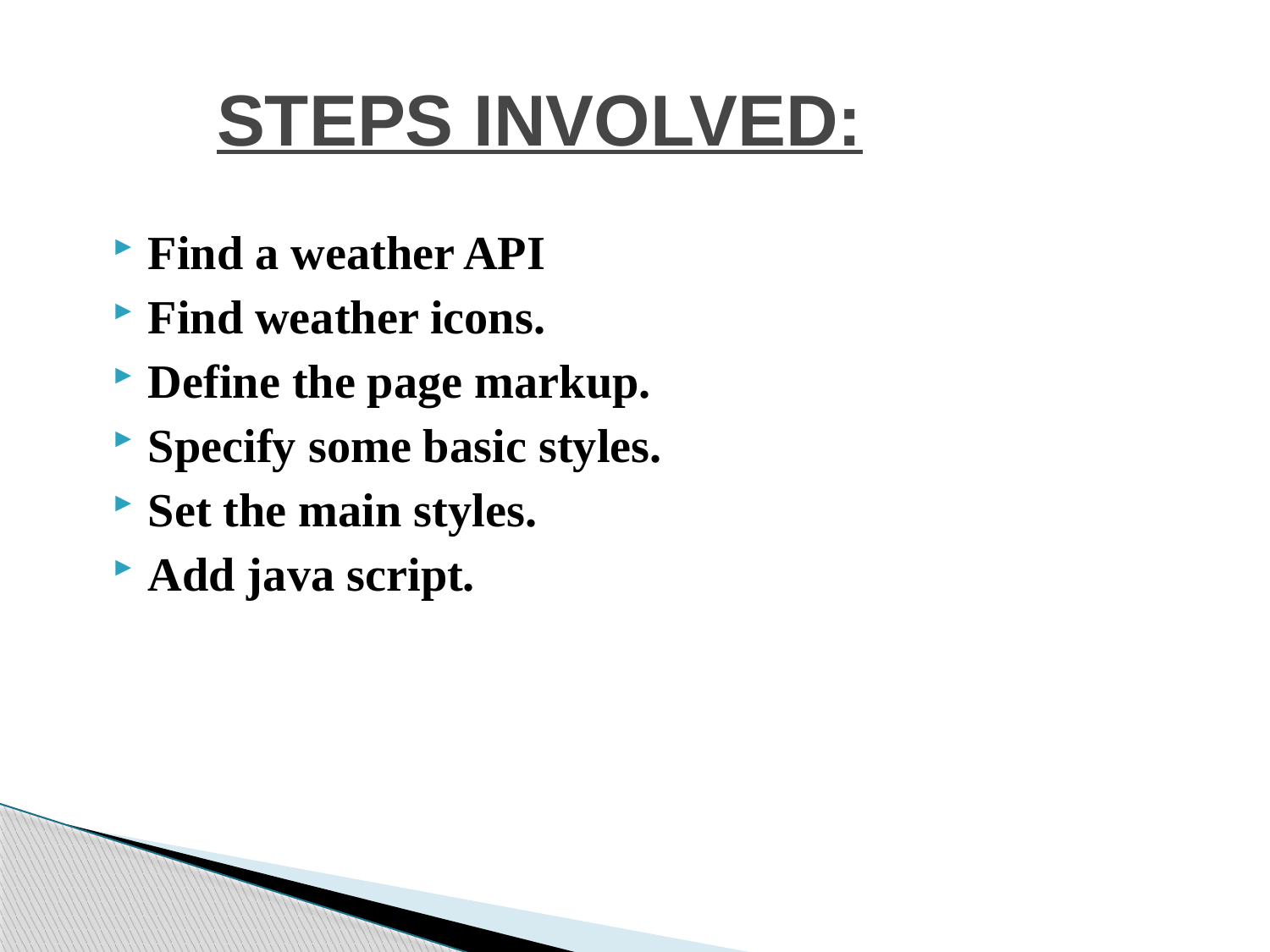

# STEPS INVOLVED:
Find a weather API
Find weather icons.
Define the page markup.
Specify some basic styles.
Set the main styles.
Add java script.